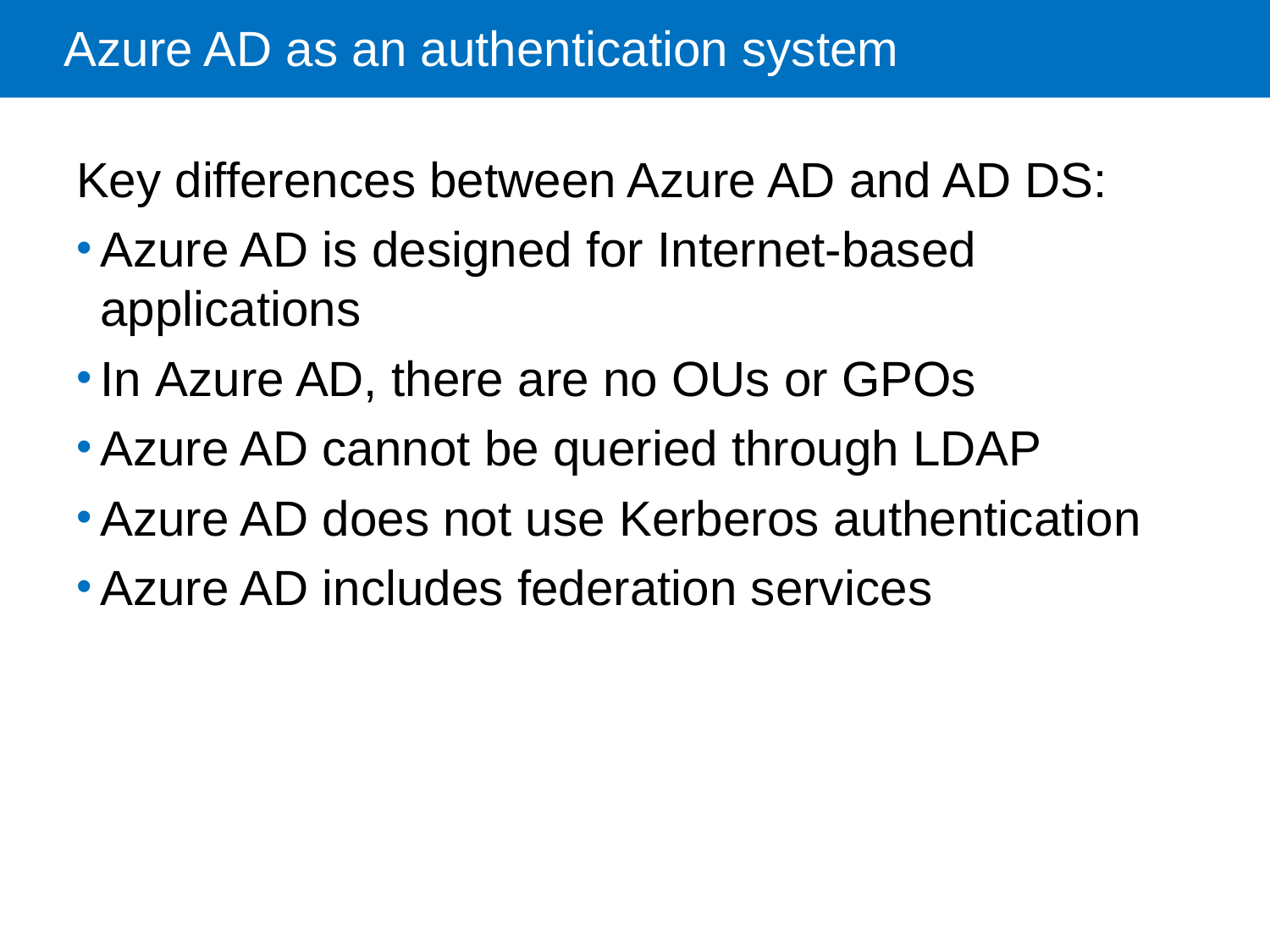

# Azure AD as an authentication system
Key differences between Azure AD and AD DS:
Azure AD is designed for Internet-based applications
In Azure AD, there are no OUs or GPOs
Azure AD cannot be queried through LDAP
Azure AD does not use Kerberos authentication
Azure AD includes federation services